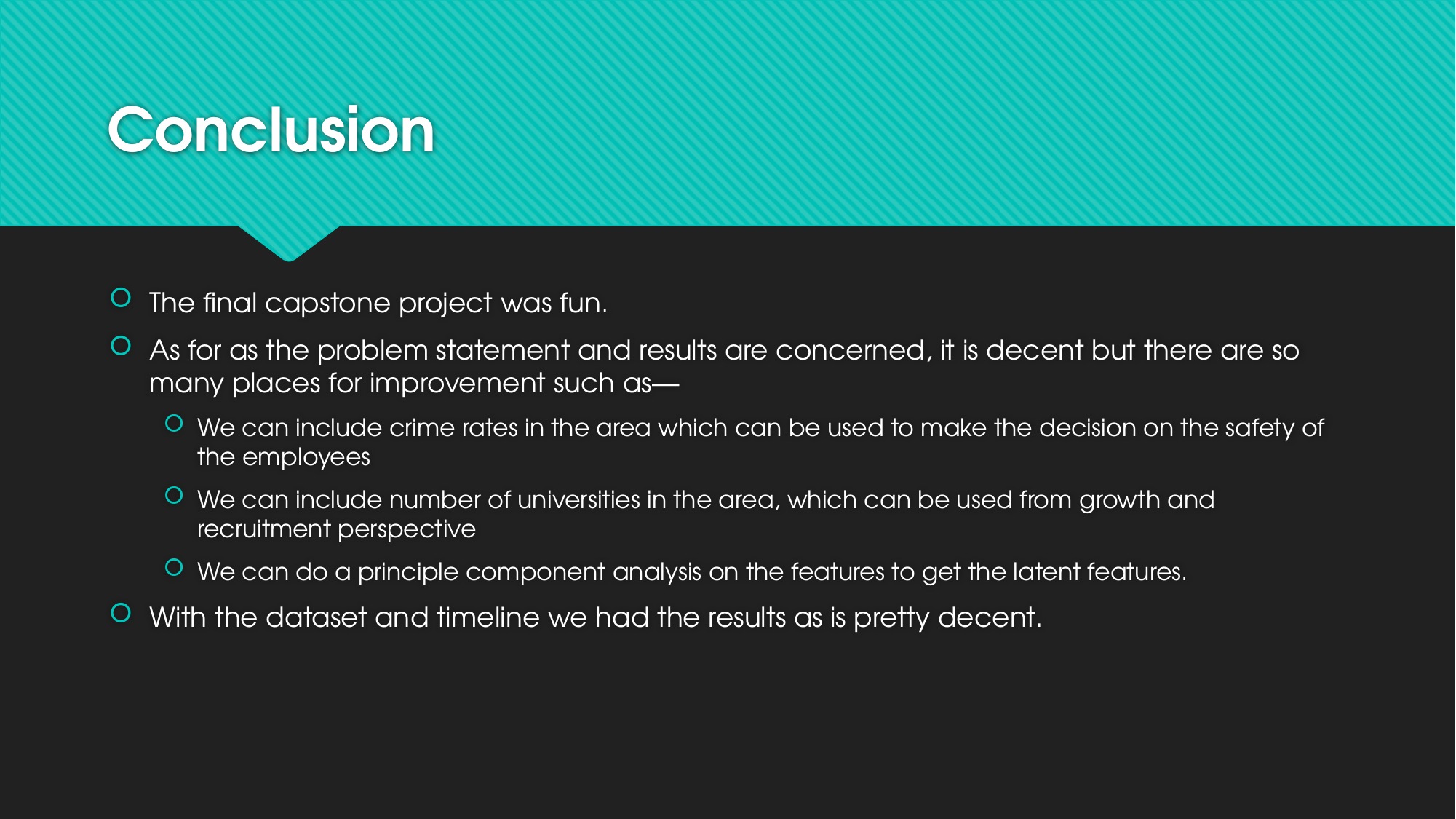

# Conclusion
The final capstone project was fun.
As for as the problem statement and results are concerned, it is decent but there are so many places for improvement such as—
We can include crime rates in the area which can be used to make the decision on the safety of the employees
We can include number of universities in the area, which can be used from growth and recruitment perspective
We can do a principle component analysis on the features to get the latent features.
With the dataset and timeline we had the results as is pretty decent.